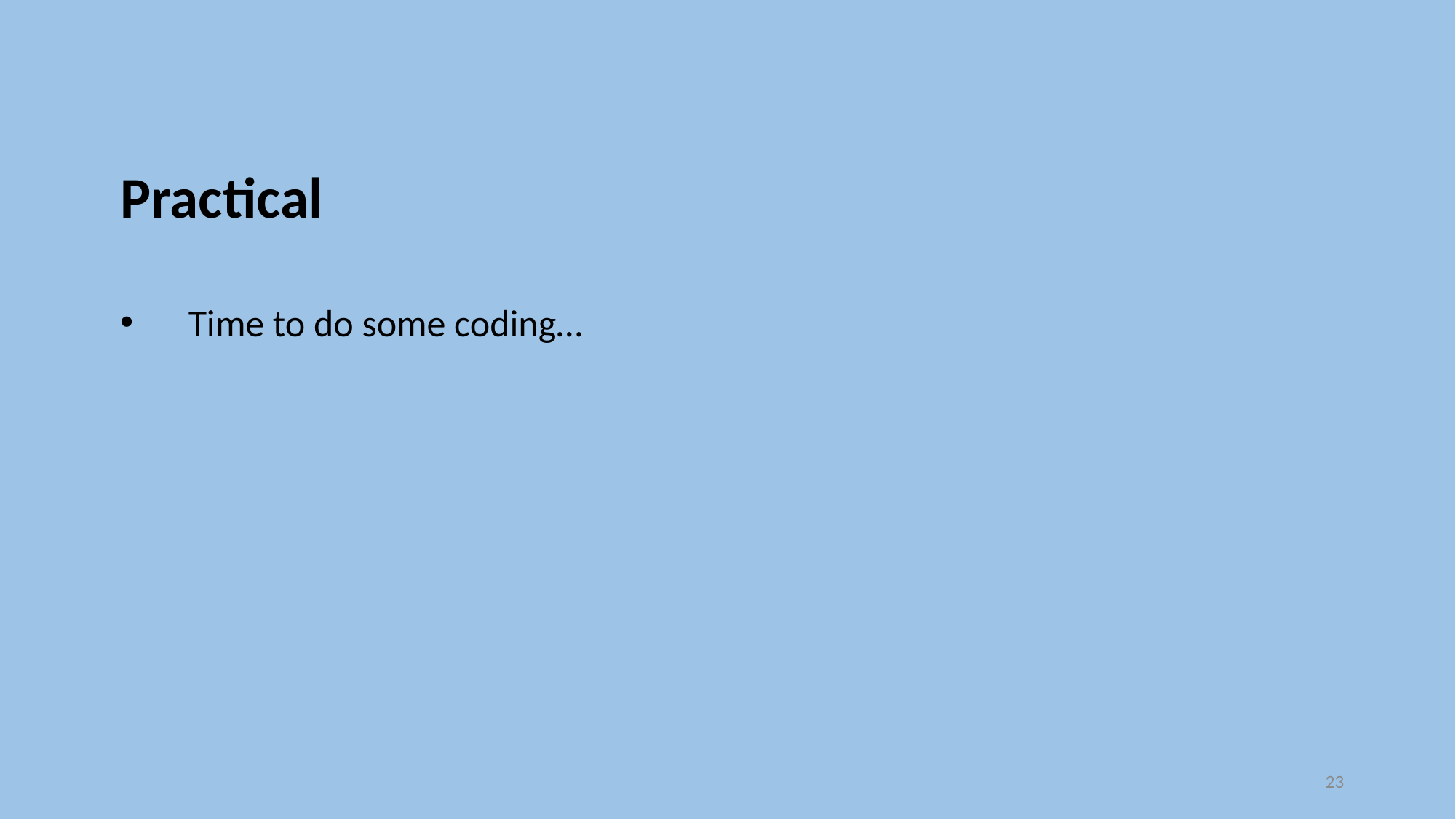

Practical

Time to do some coding…
23